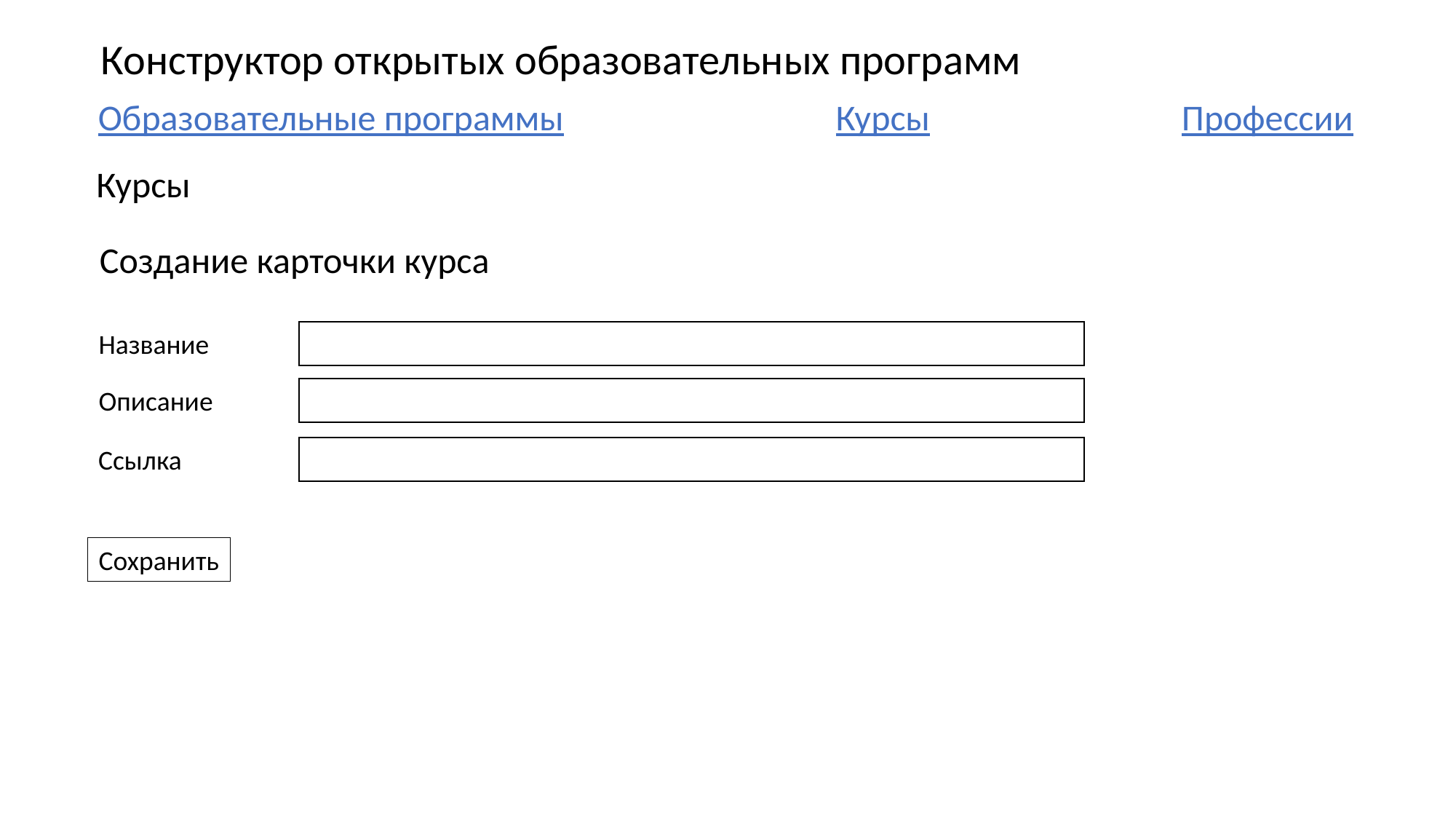

Конструктор открытых образовательных программ
Курсы
Образовательные программы
Профессии
Курсы
Создание карточки курса
Название

Описание

Ссылка

Сохранить